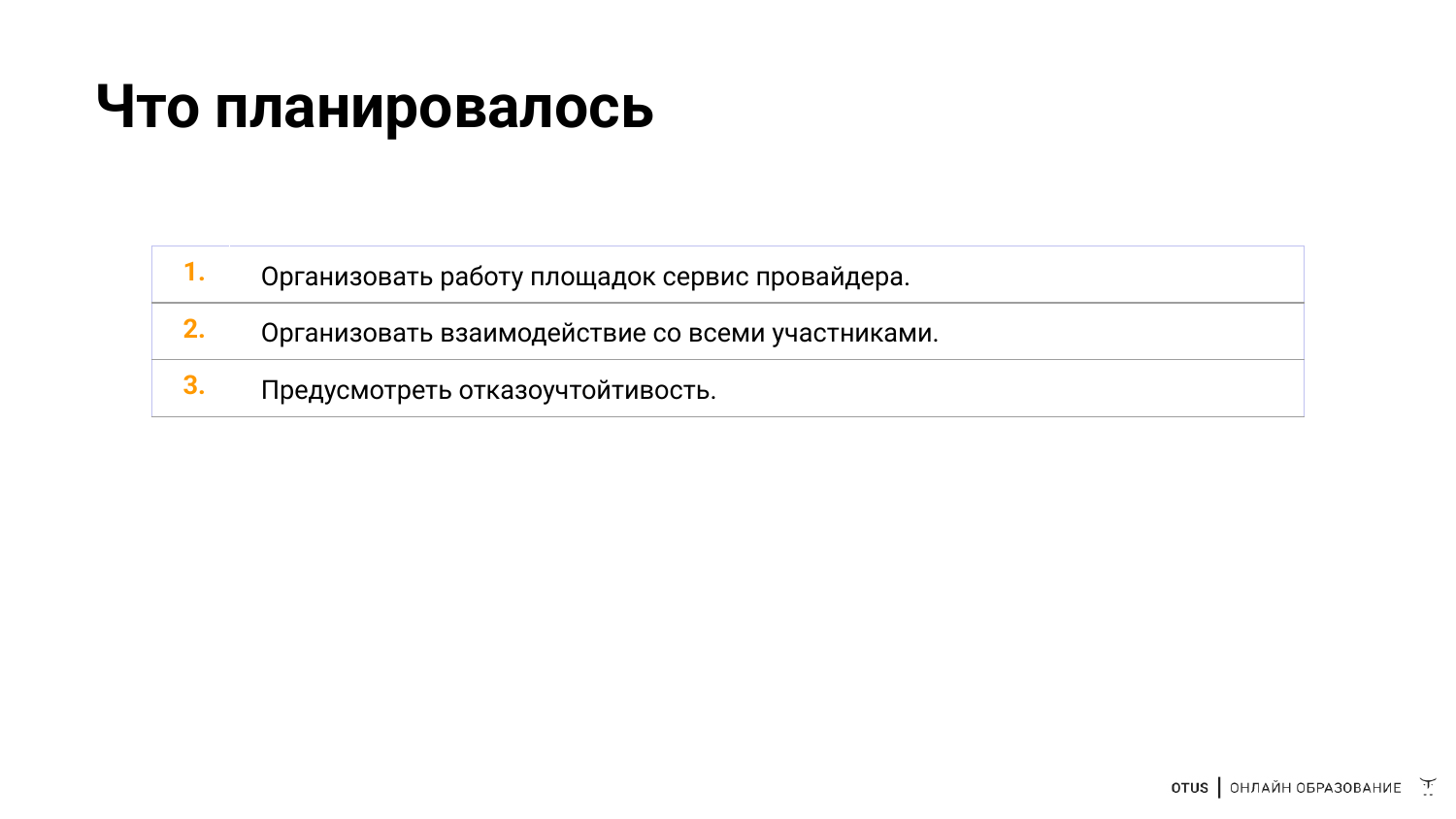

# Что планировалось

| 1. | Организовать работу площадок сервис провайдера. |
| --- | --- |
| 2. | Организовать взаимодействие со всеми участниками. |
| 3. | Предусмотреть отказоучтойтивость. |